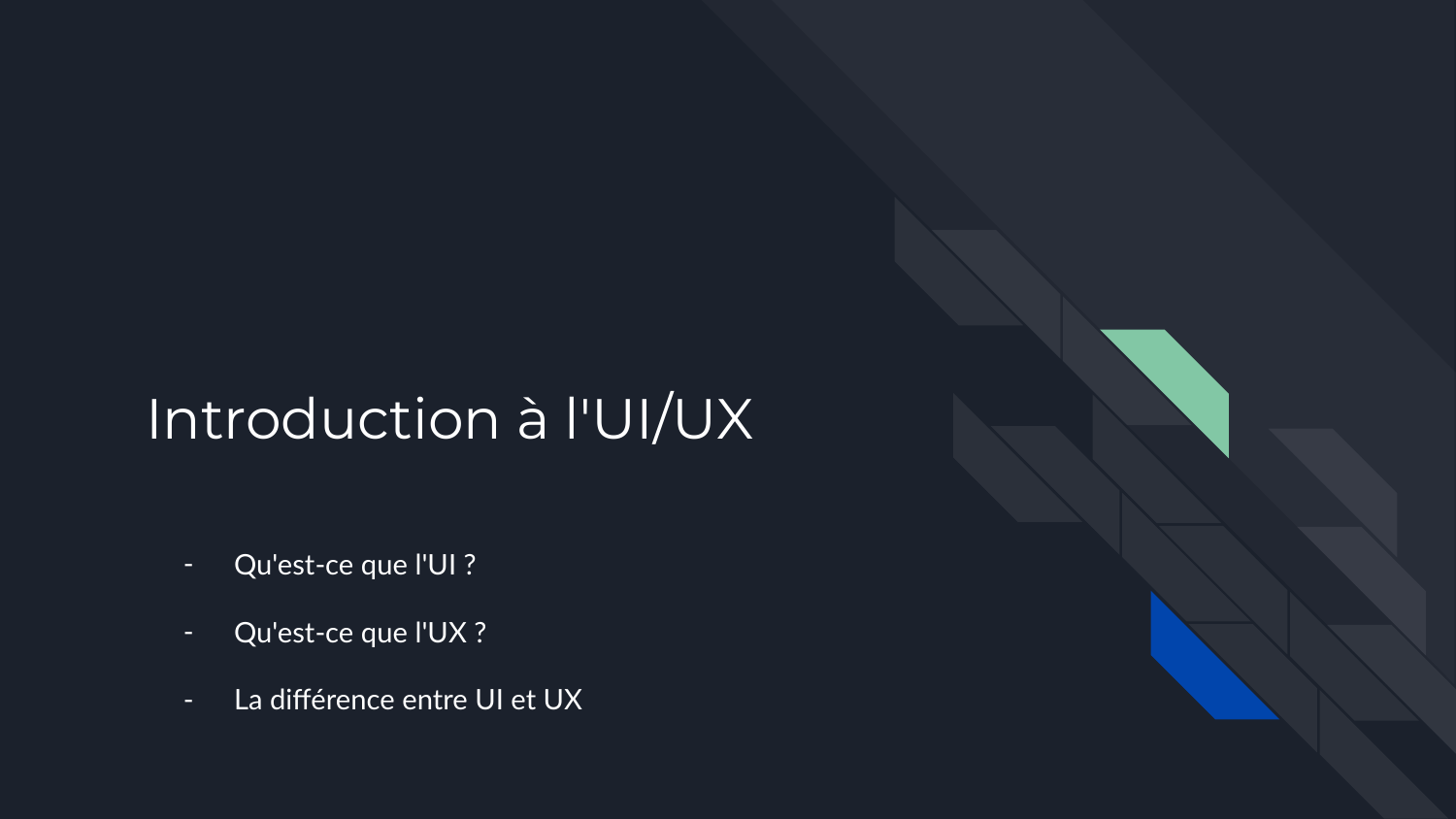

# Introduction à l'UI/UX
Qu'est-ce que l'UI ?

Qu'est-ce que l'UX ?

La différence entre UI et UX